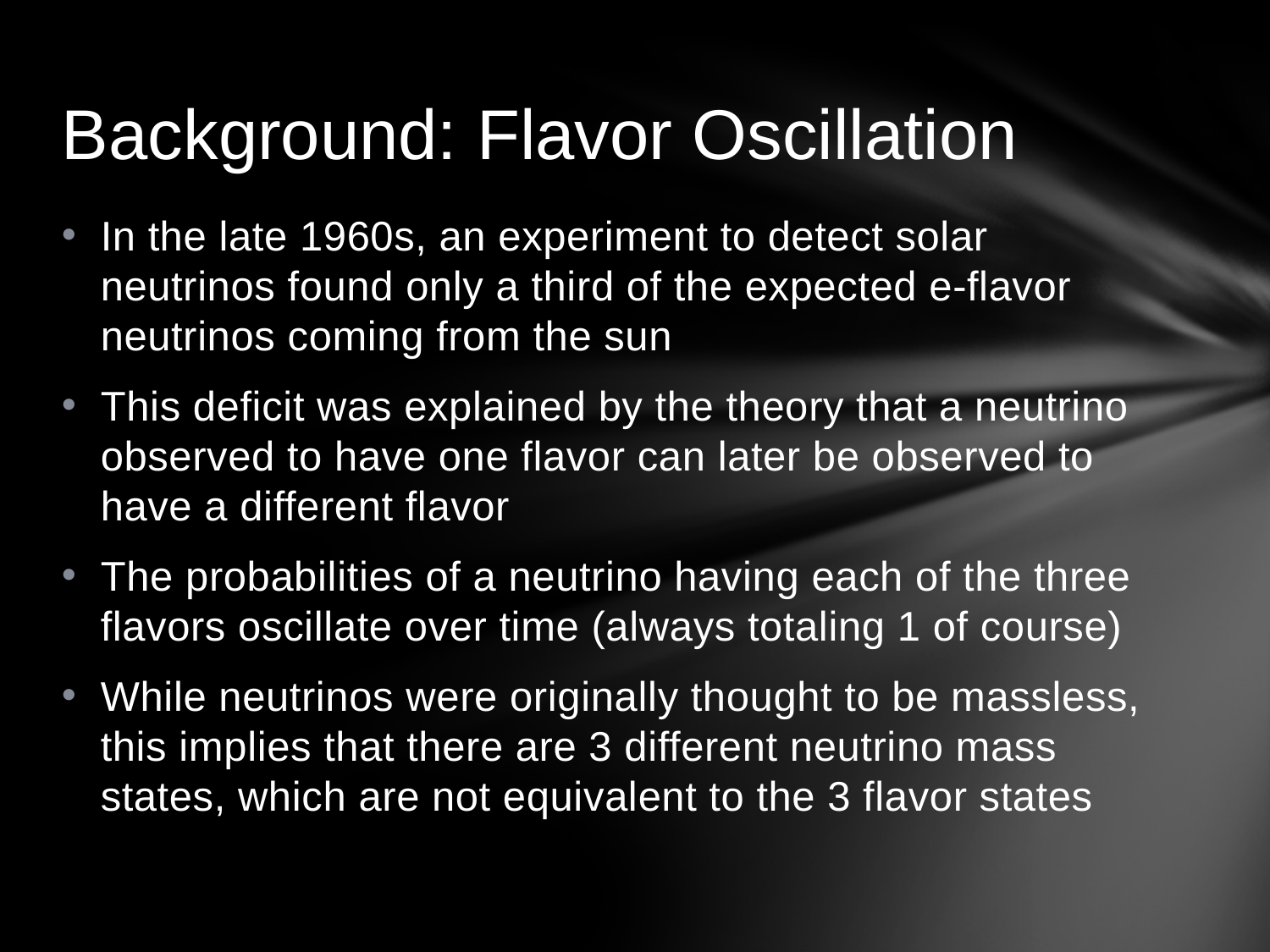

# Background: Flavor Oscillation
In the late 1960s, an experiment to detect solar neutrinos found only a third of the expected e-flavor neutrinos coming from the sun
This deficit was explained by the theory that a neutrino observed to have one flavor can later be observed to have a different flavor
The probabilities of a neutrino having each of the three flavors oscillate over time (always totaling 1 of course)
While neutrinos were originally thought to be massless, this implies that there are 3 different neutrino mass states, which are not equivalent to the 3 flavor states